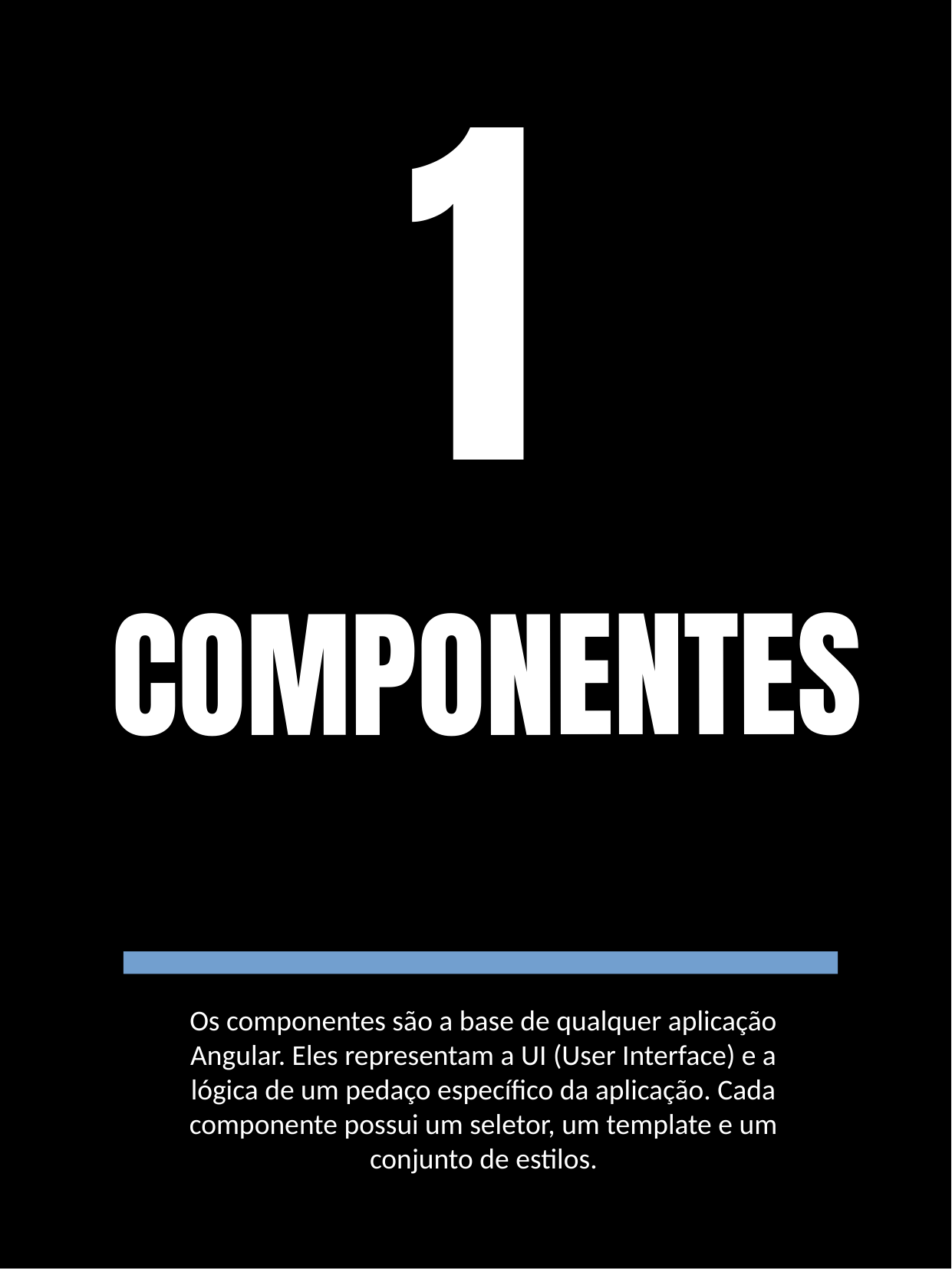

1
COMPONENTES

Os componentes são a base de qualquer aplicação Angular. Eles representam a UI (User Interface) e a lógica de um pedaço específico da aplicação. Cada componente possui um seletor, um template e um conjunto de estilos.

3